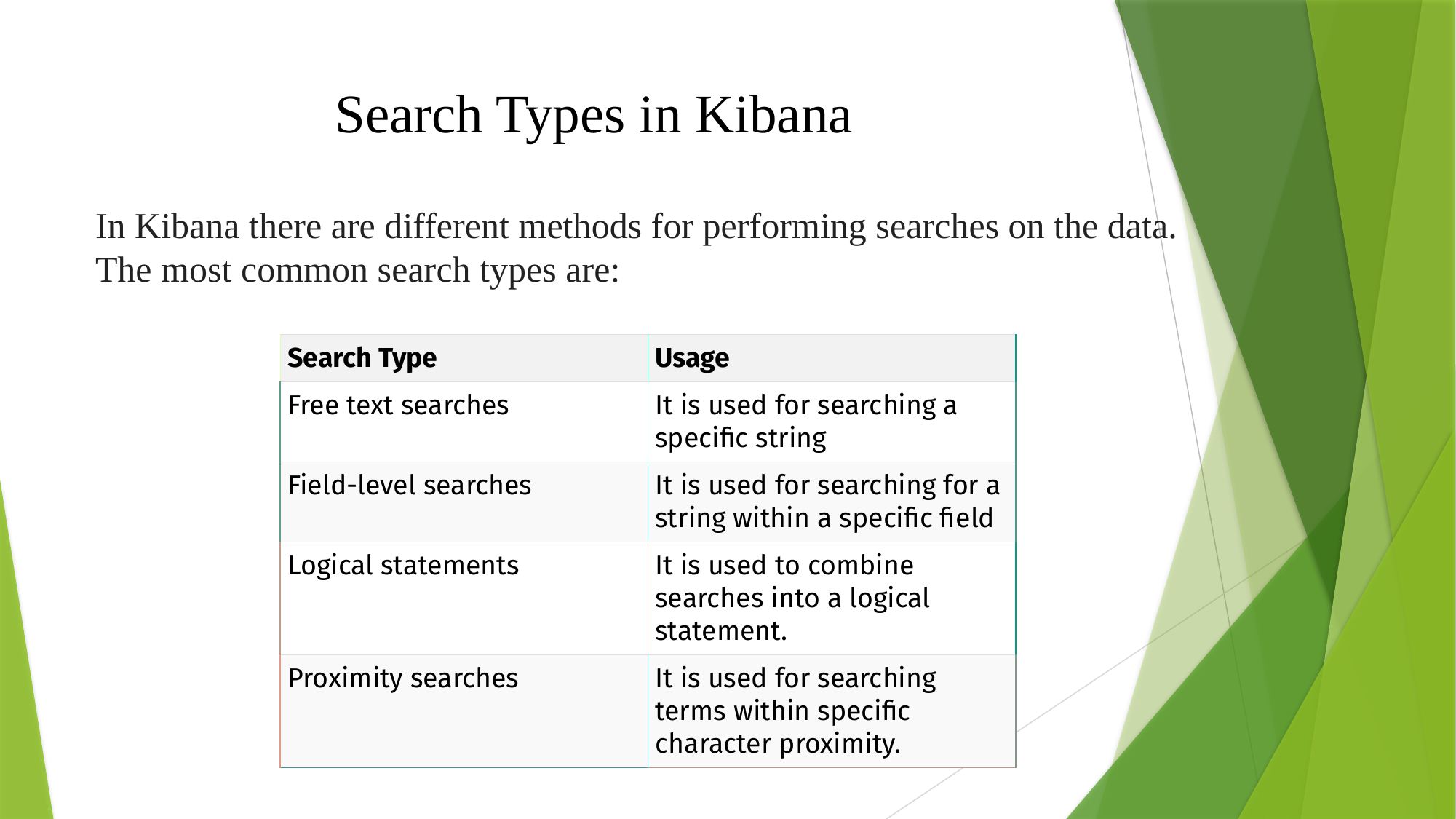

# Search Types in Kibana
In Kibana there are different methods for performing searches on the data.
The most common search types are:
| Search Type | Usage |
| --- | --- |
| Free text searches | It is used for searching a specific string |
| Field-level searches | It is used for searching for a string within a specific field |
| Logical statements | It is used to combine searches into a logical statement. |
| Proximity searches | It is used for searching terms within specific character proximity. |